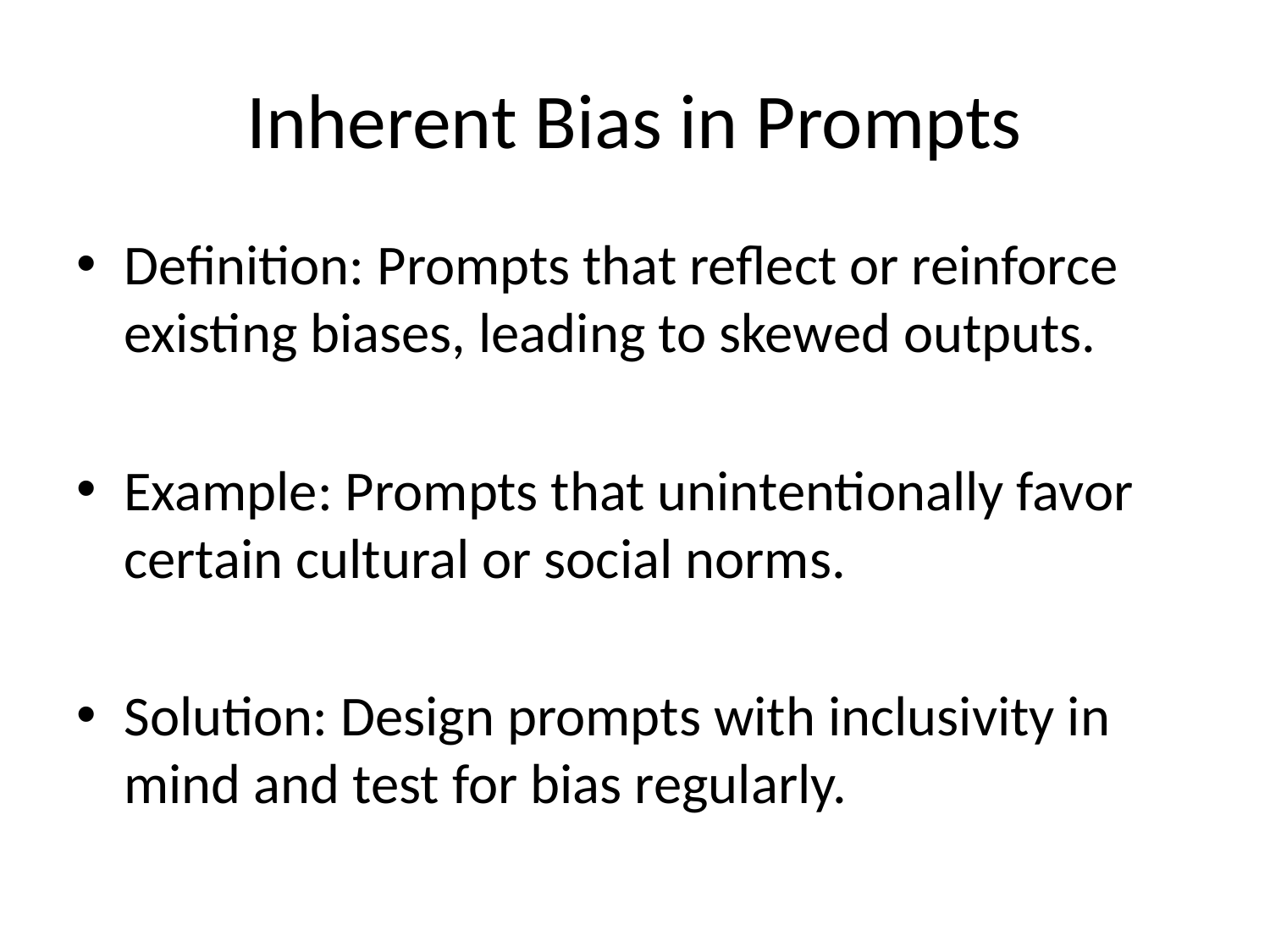

# Inherent Bias in Prompts
Definition: Prompts that reflect or reinforce existing biases, leading to skewed outputs.

Example: Prompts that unintentionally favor certain cultural or social norms.

Solution: Design prompts with inclusivity in mind and test for bias regularly.